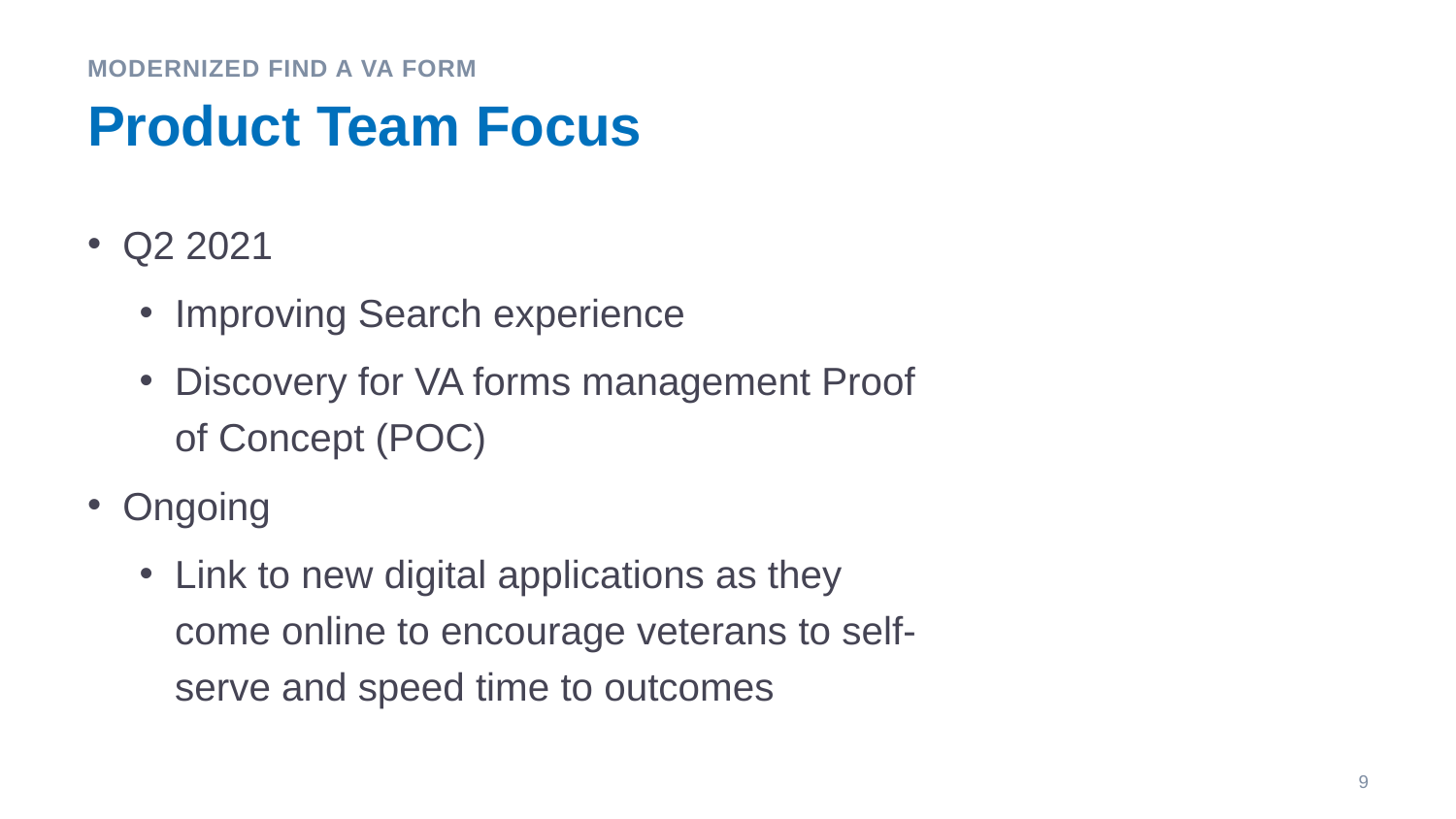

MODERNIZED Find a vA Form

# Product Team Focus
Q2 2021
Improving Search experience
Discovery for VA forms management Proof of Concept (POC)
Ongoing
Link to new digital applications as they come online to encourage veterans to self-serve and speed time to outcomes

9